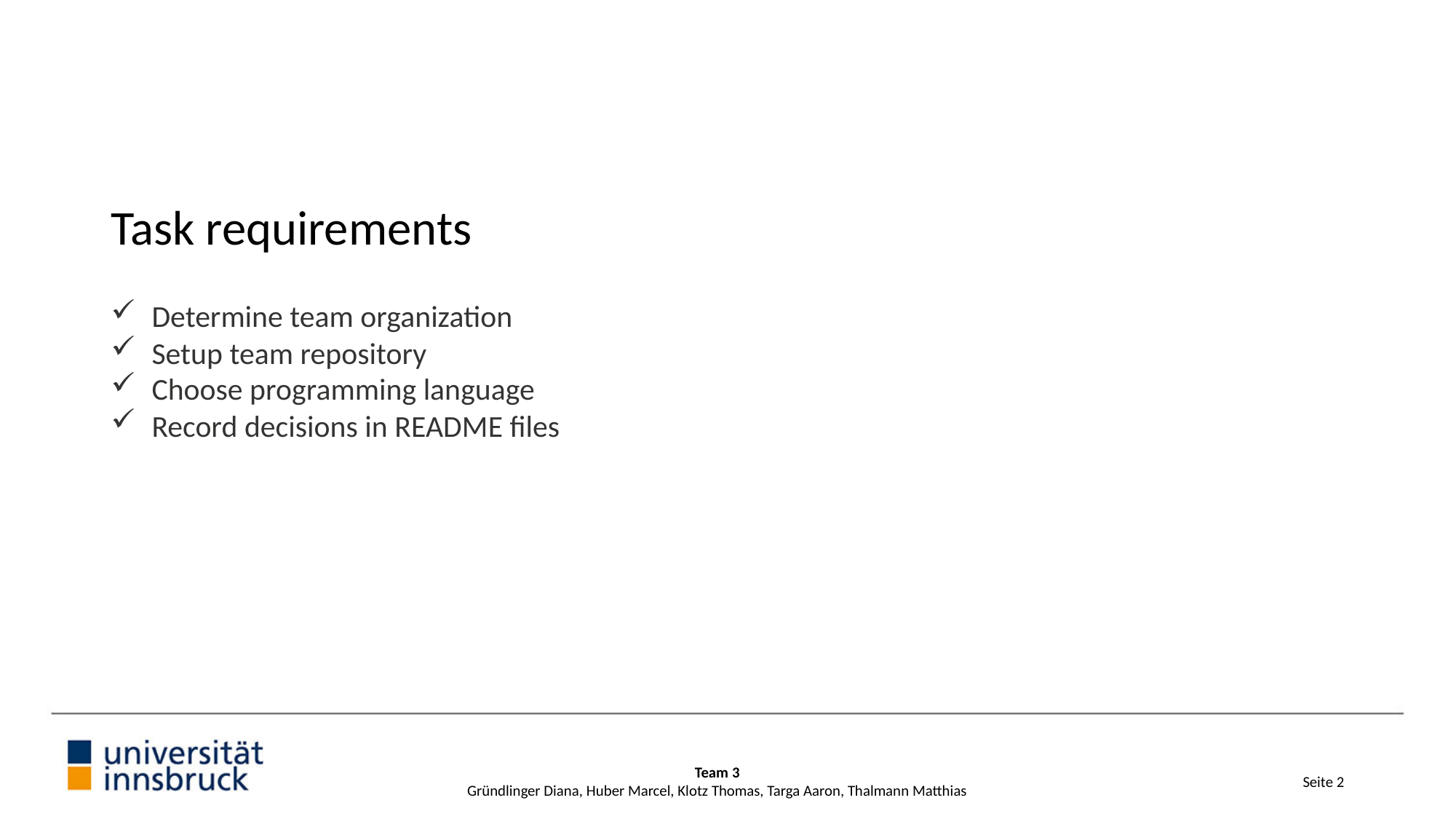

# Task requirements
Determine team organization
Setup team repository
Choose programming language
Record decisions in README files

Team 3
Gründlinger Diana, Huber Marcel, Klotz Thomas, Targa Aaron, Thalmann Matthias
Seite 2